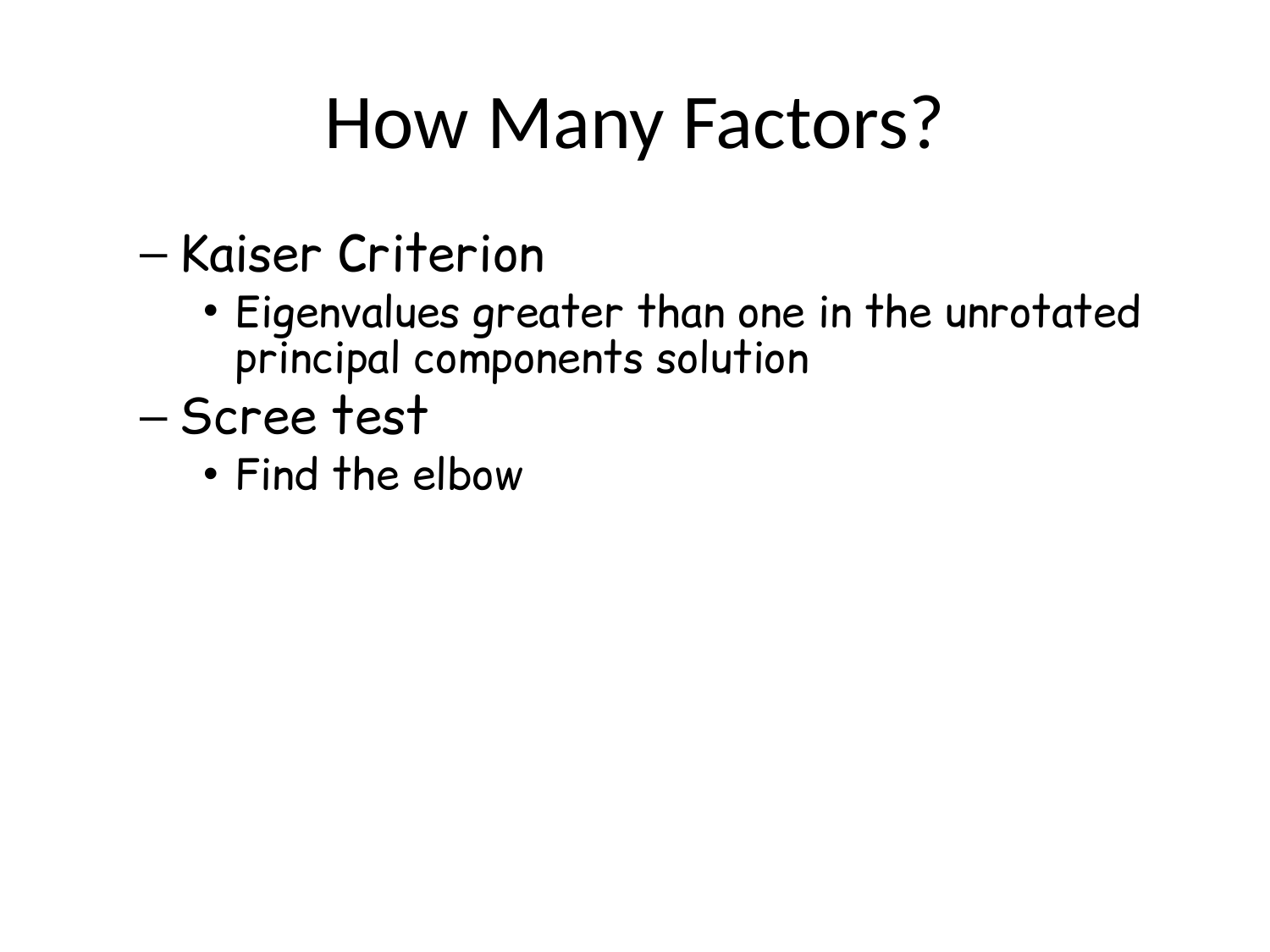

# How Many Factors?
Kaiser Criterion
Eigenvalues greater than one in the unrotated principal components solution
Scree test
Find the elbow